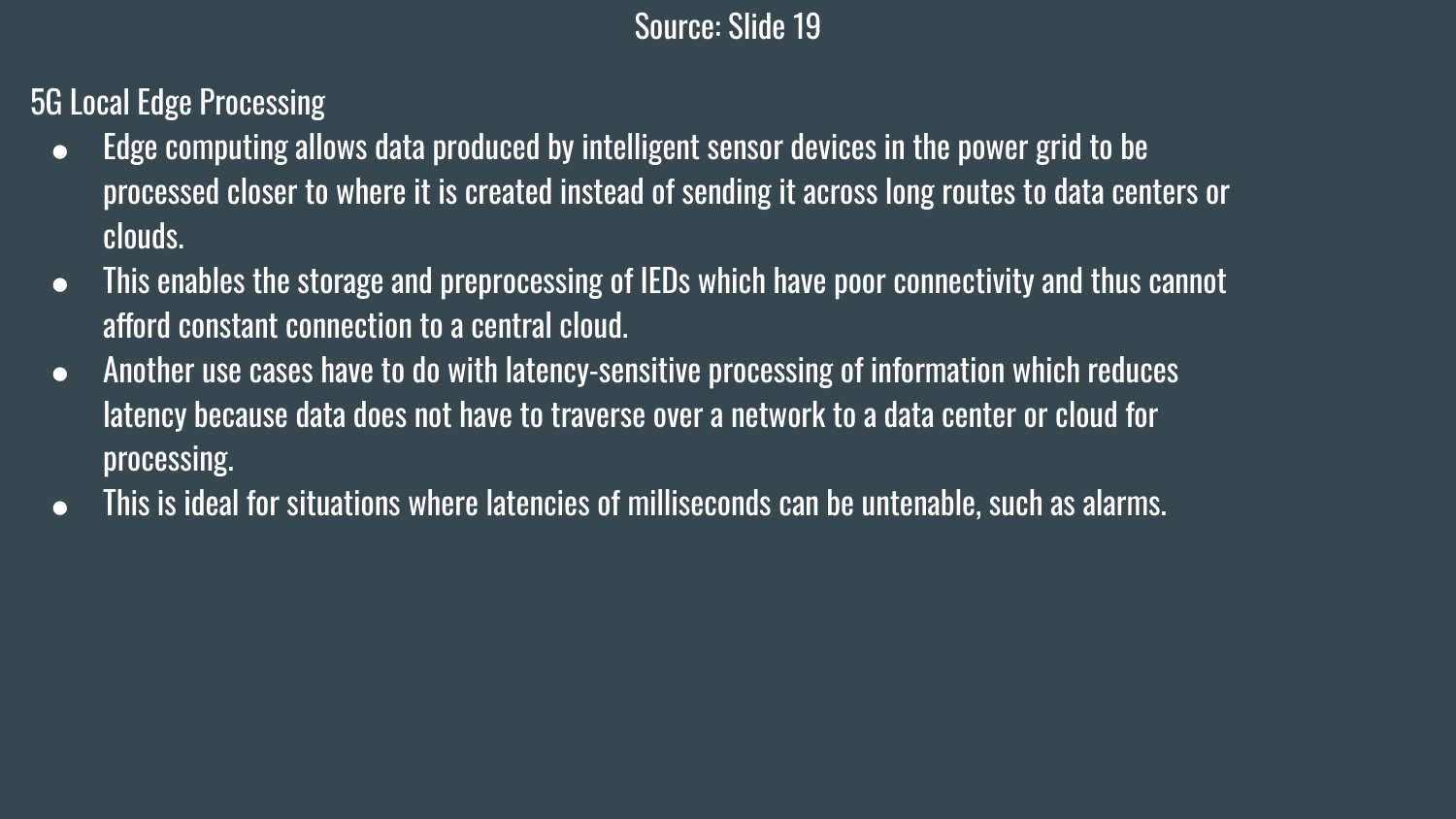

# Source: Slide 19
5G Local Edge Processing
Edge computing allows data produced by intelligent sensor devices in the power grid to be processed closer to where it is created instead of sending it across long routes to data centers or clouds.
This enables the storage and preprocessing of IEDs which have poor connectivity and thus cannot afford constant connection to a central cloud.
Another use cases have to do with latency-sensitive processing of information which reduces latency because data does not have to traverse over a network to a data center or cloud for processing.
This is ideal for situations where latencies of milliseconds can be untenable, such as alarms.